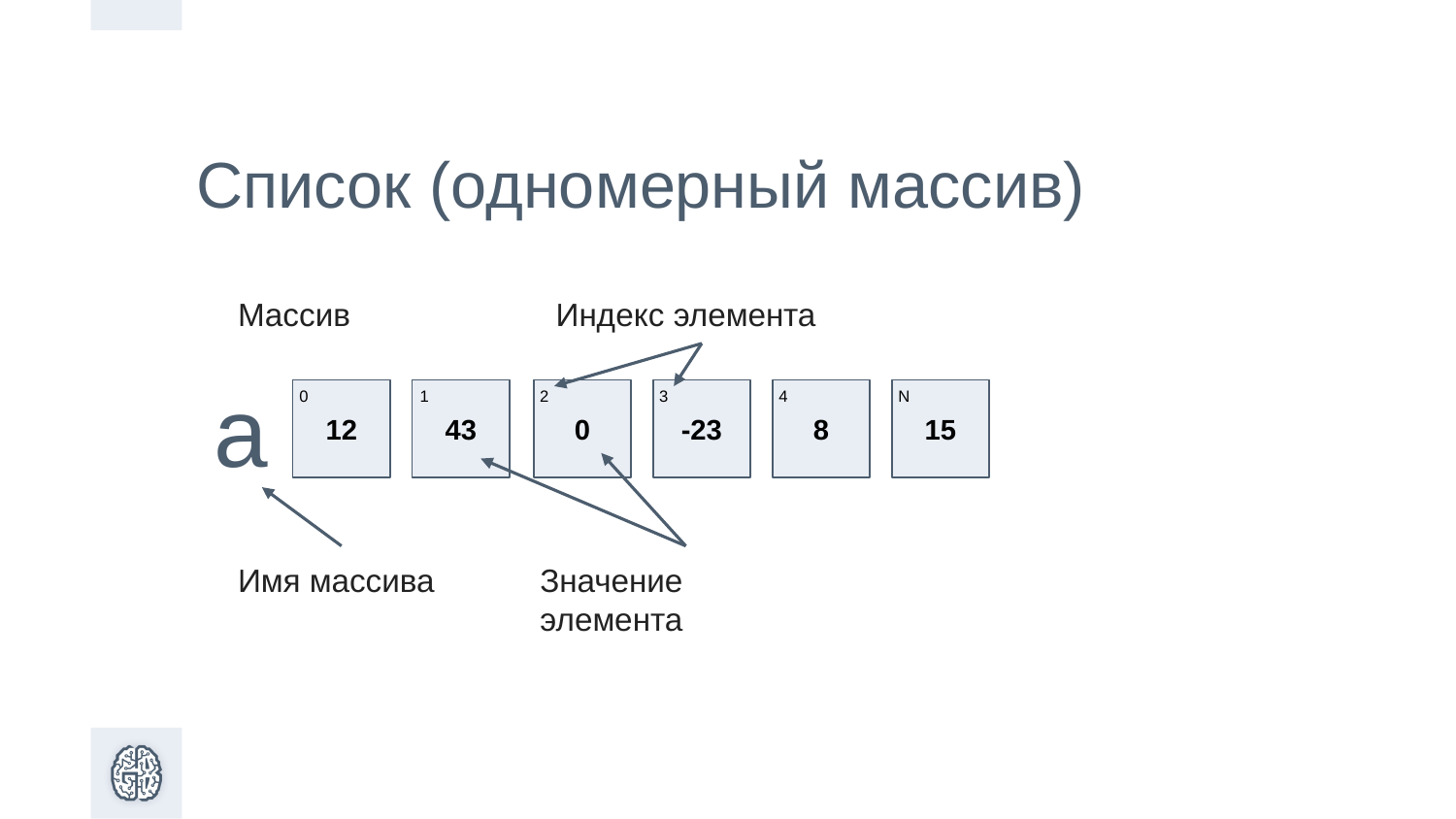

Список (одномерный массив)
Массив
Индекс элемента
0
1
2
3
4
N
a
12
43
0
-23
8
15
Имя массива
Значение элемента